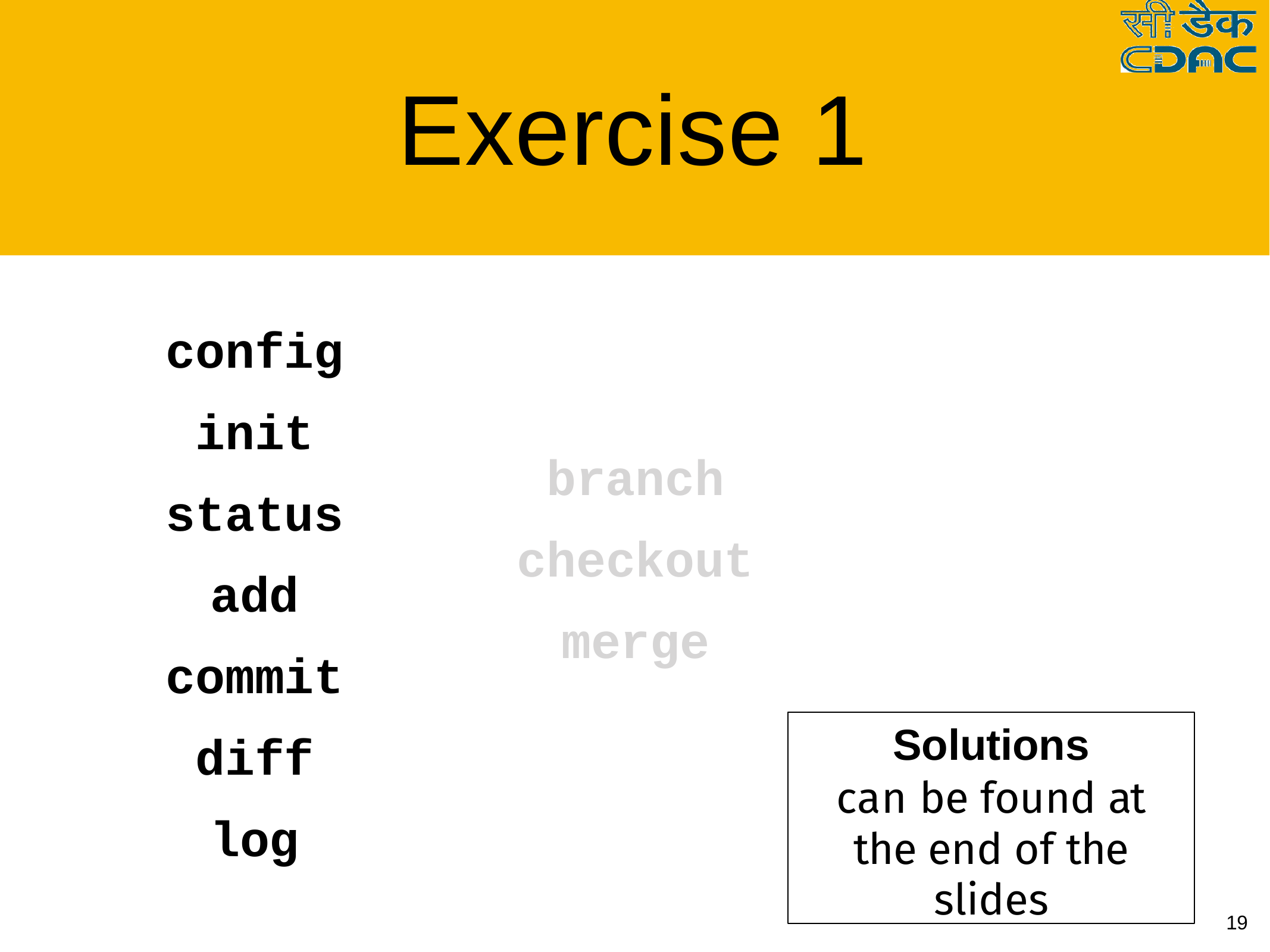

# Exercise 1
config init status add commit diff log
branch checkout merge
Solutions
can be found at the end of the slides
19